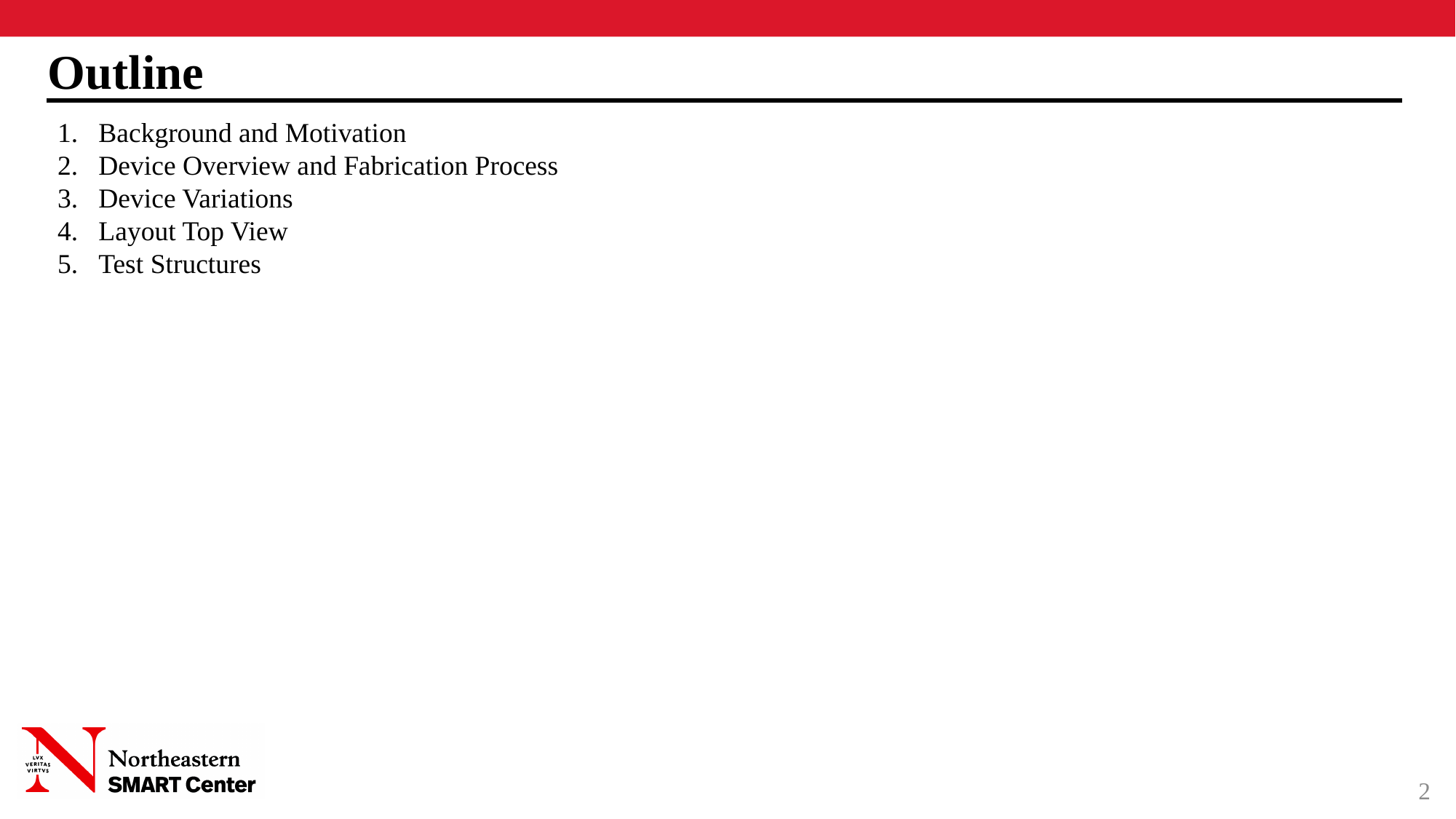

Outline

Background and Motivation
Device Overview and Fabrication Process
Device Variations
Layout Top View
Test Structures
2